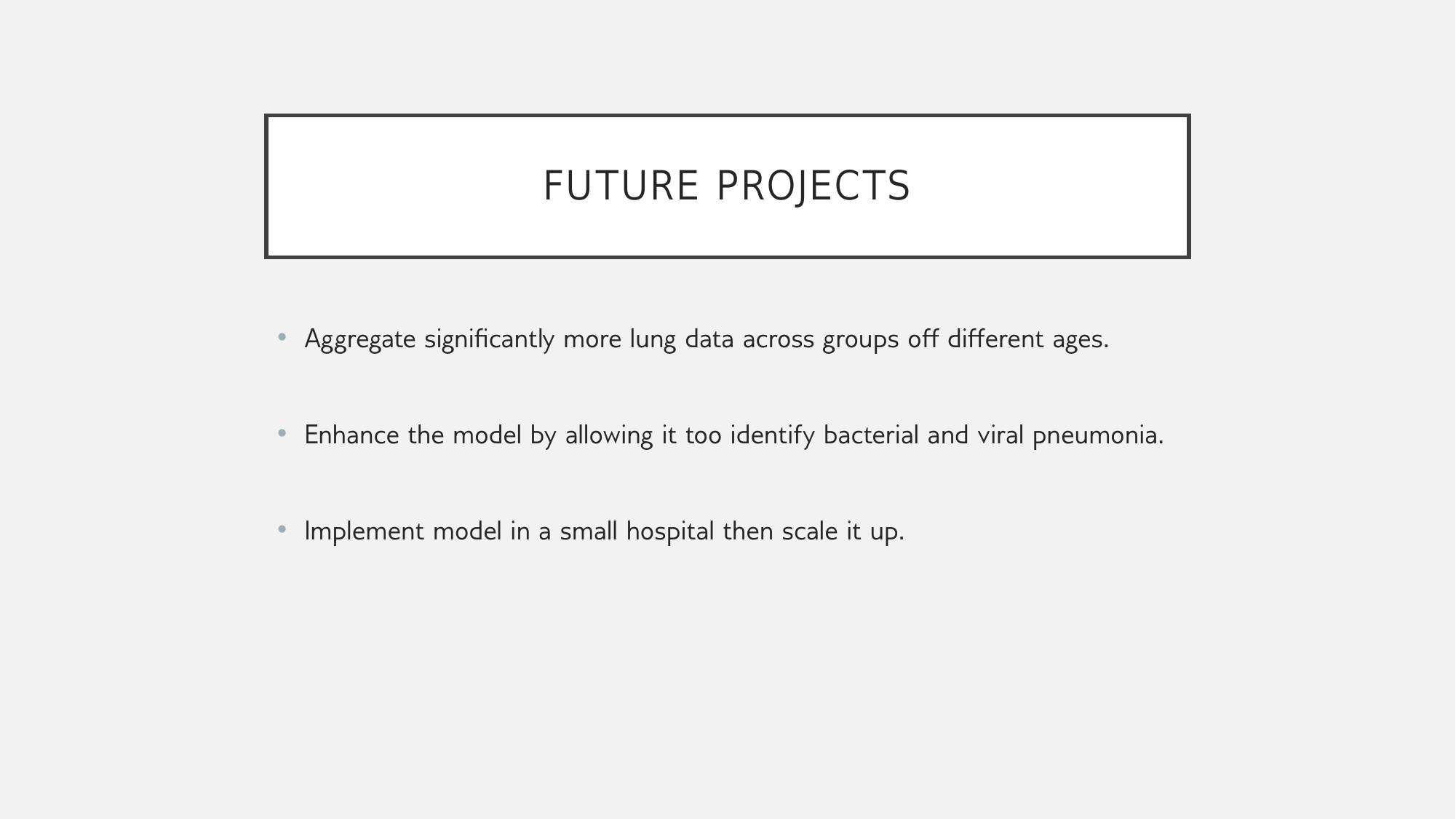

# Future Projects
Aggregate significantly more lung data across groups off different ages.

Enhance the model by allowing it too identify bacterial and viral pneumonia.

Implement model in a small hospital then scale it up.